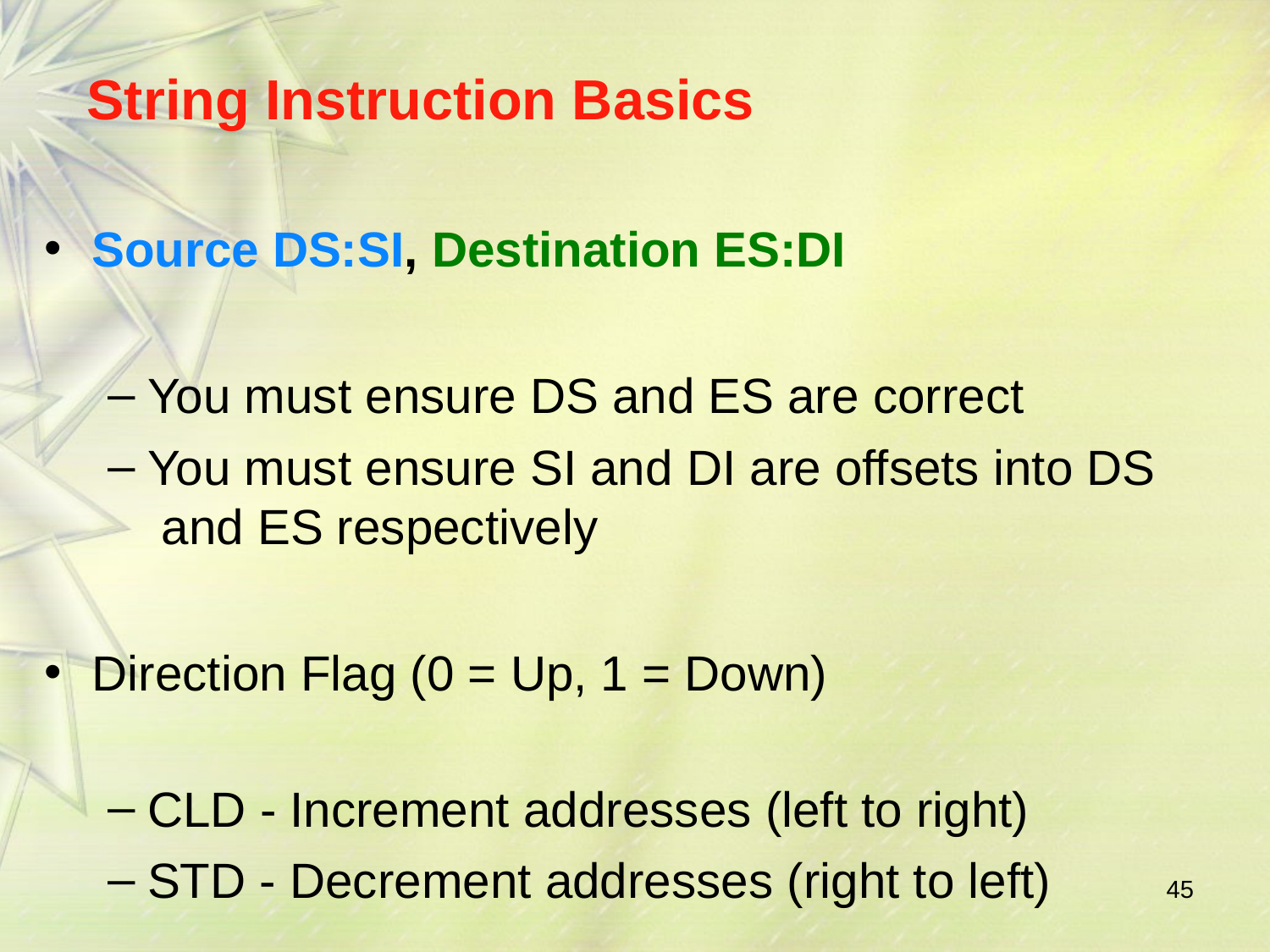

# String Instruction Basics
Source DS:SI, Destination ES:DI

You must ensure DS and ES are correct
You must ensure SI and DI are offsets into DS  and ES respectively

Direction Flag (0 = Up, 1 = Down)
CLD - Increment addresses (left to right)
STD - Decrement addresses (right to left)
45